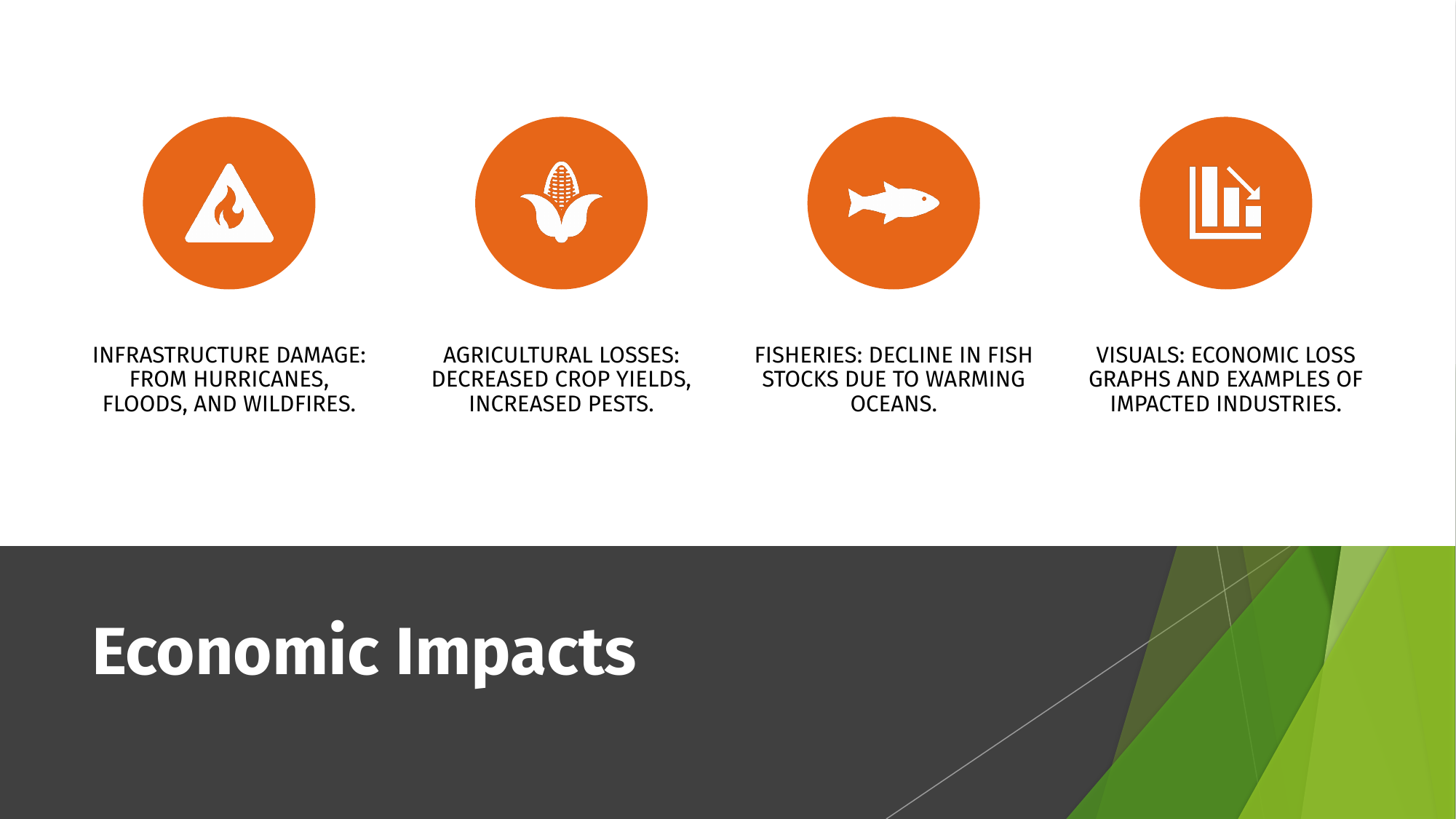

Infrastructure Damage: From hurricanes, floods, and wildfires.
Agricultural Losses: Decreased crop yields, increased pests.
Fisheries: Decline in fish stocks due to warming oceans.
Visuals: Economic loss graphs and examples of impacted industries.

# Economic Impacts